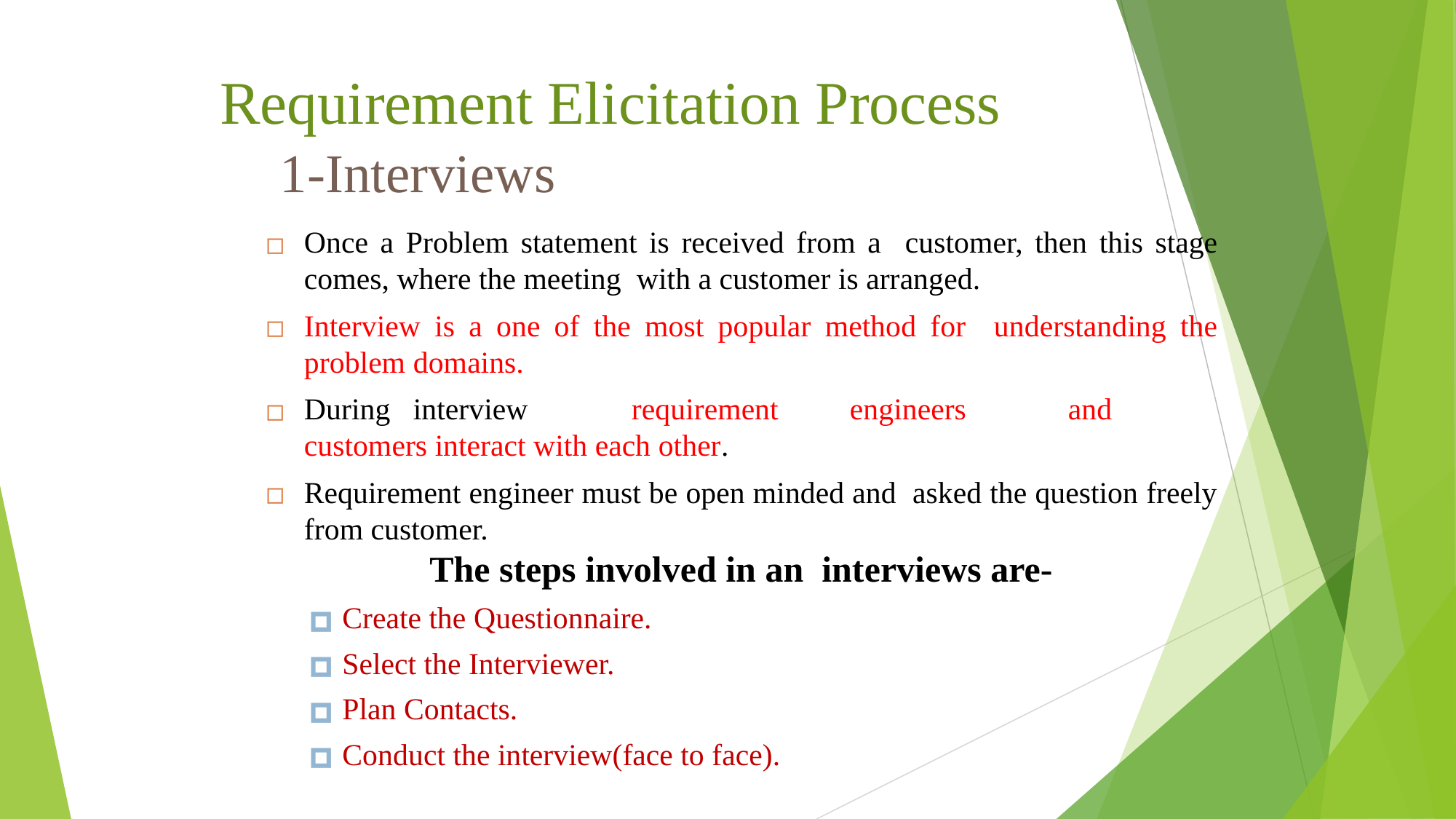

Requirement Elicitation Process
# 1-Interviews
Once a Problem statement is received from a  customer, then this stage comes, where the meeting  with a customer is arranged.
Interview is a one of the most popular method for  understanding the problem domains.
During	interview	requirement	engineers	and
customers interact with each other.
Requirement engineer must be open minded and  asked the question freely from customer.
The steps involved in an  interviews are-
Create the Questionnaire.
Select the Interviewer.
Plan Contacts.
Conduct the interview(face to face).